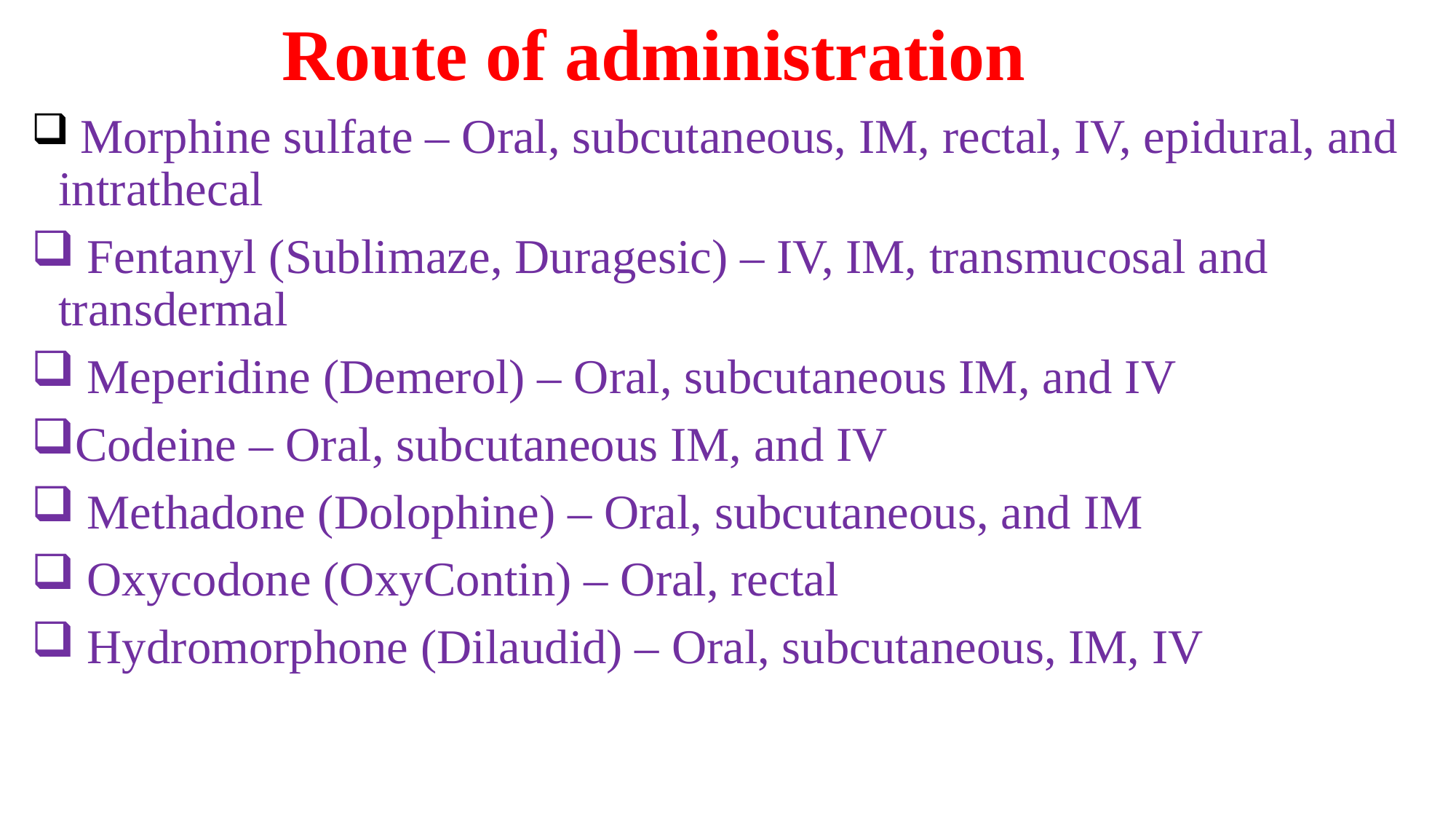

Route of administration
 Morphine sulfate – Oral, subcutaneous, IM, rectal, IV, epidural, and intrathecal
 Fentanyl (Sublimaze, Duragesic) – IV, IM, transmucosal and transdermal
 Meperidine (Demerol) – Oral, subcutaneous IM, and IV
Codeine – Oral, subcutaneous IM, and IV
 Methadone (Dolophine) – Oral, subcutaneous, and IM
 Oxycodone (OxyContin) – Oral, rectal
 Hydromorphone (Dilaudid) – Oral, subcutaneous, IM, IV